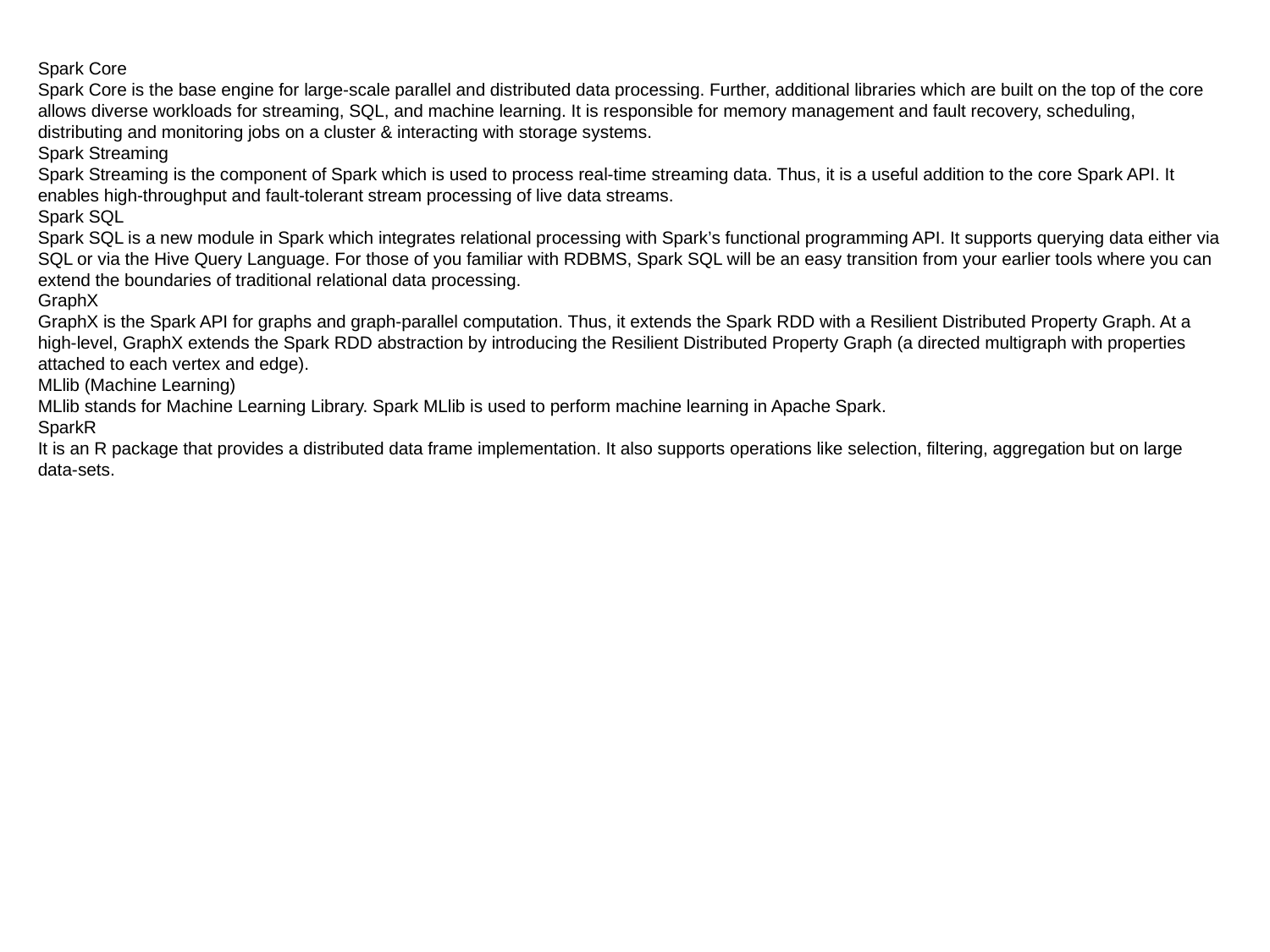

Spark Core
Spark Core is the base engine for large-scale parallel and distributed data processing. Further, additional libraries which are built on the top of the core allows diverse workloads for streaming, SQL, and machine learning. It is responsible for memory management and fault recovery, scheduling, distributing and monitoring jobs on a cluster & interacting with storage systems.
Spark Streaming
Spark Streaming is the component of Spark which is used to process real-time streaming data. Thus, it is a useful addition to the core Spark API. It enables high-throughput and fault-tolerant stream processing of live data streams.
Spark SQL
Spark SQL is a new module in Spark which integrates relational processing with Spark’s functional programming API. It supports querying data either via SQL or via the Hive Query Language. For those of you familiar with RDBMS, Spark SQL will be an easy transition from your earlier tools where you can extend the boundaries of traditional relational data processing.
GraphX
GraphX is the Spark API for graphs and graph-parallel computation. Thus, it extends the Spark RDD with a Resilient Distributed Property Graph. At a high-level, GraphX extends the Spark RDD abstraction by introducing the Resilient Distributed Property Graph (a directed multigraph with properties attached to each vertex and edge).
MLlib (Machine Learning)
MLlib stands for Machine Learning Library. Spark MLlib is used to perform machine learning in Apache Spark.
SparkR
It is an R package that provides a distributed data frame implementation. It also supports operations like selection, filtering, aggregation but on large data-sets.